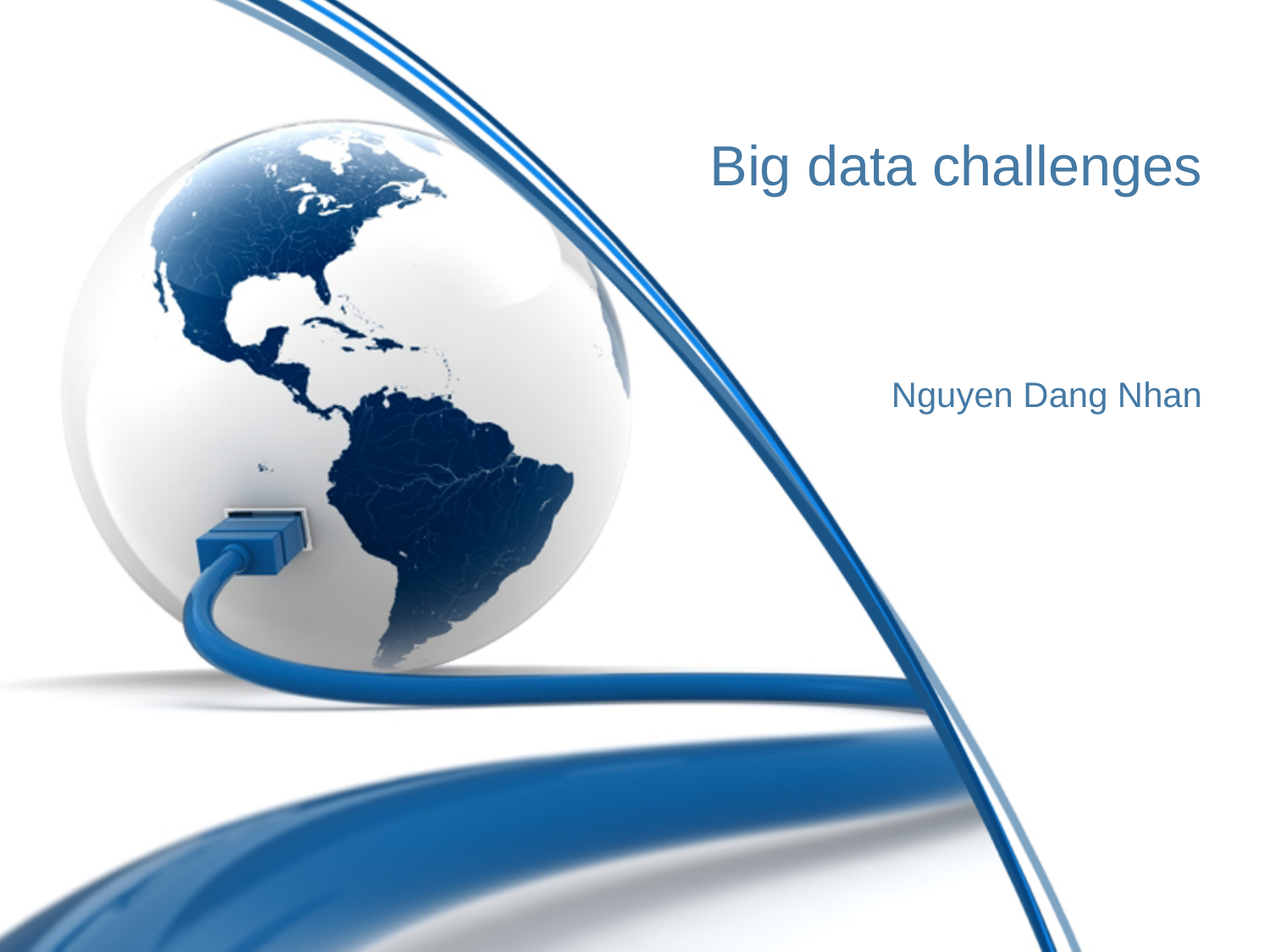

# Big data challenges
Nguyen Dang Nhan